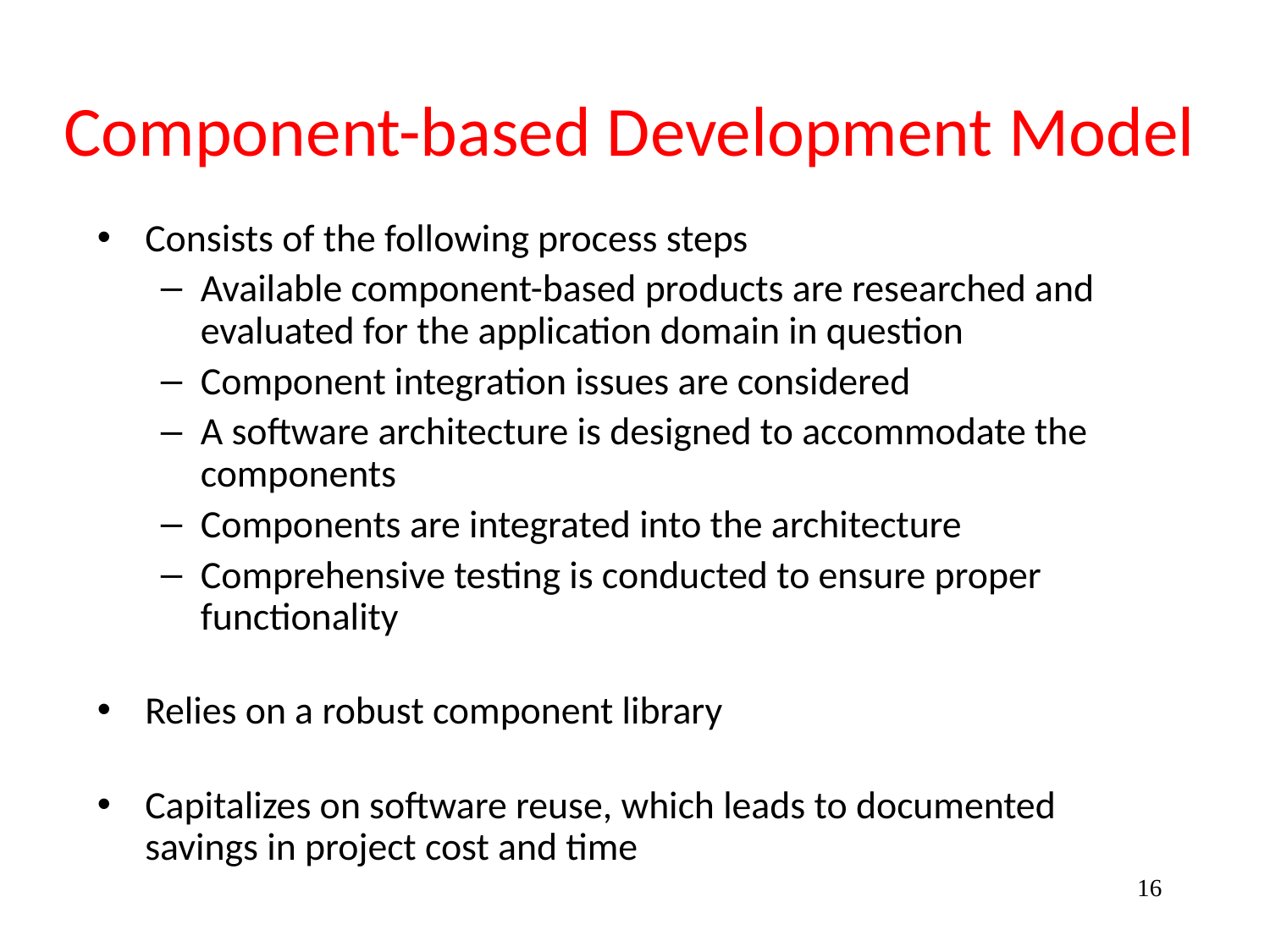

# Component-based Development Model
Consists of the following process steps
Available component-based products are researched and evaluated for the application domain in question
Component integration issues are considered
A software architecture is designed to accommodate the components
Components are integrated into the architecture
Comprehensive testing is conducted to ensure proper functionality
Relies on a robust component library
Capitalizes on software reuse, which leads to documented savings in project cost and time
16